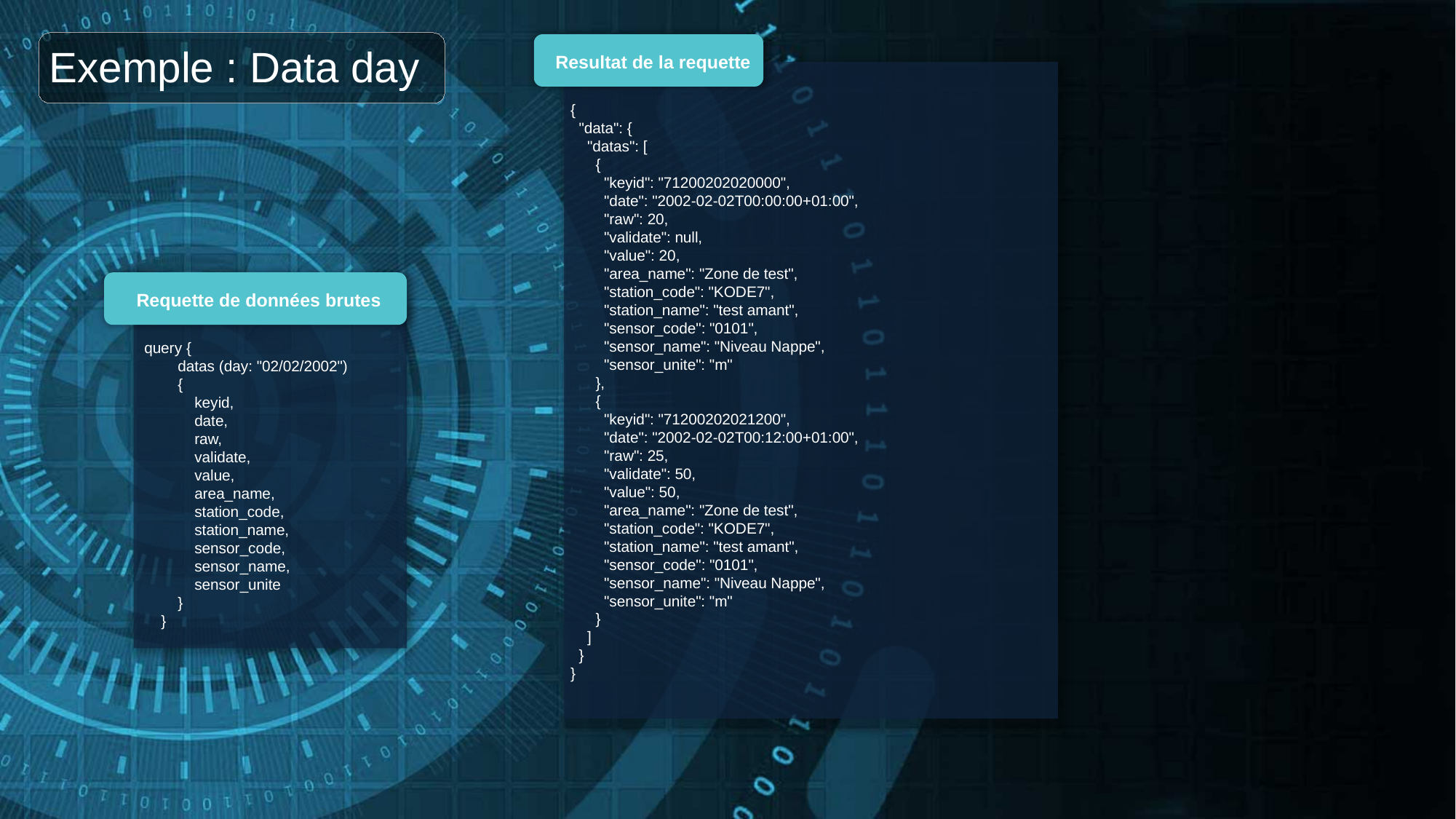

Exemple : Data day
Resultat de la requette

{
  "data": {
    "datas": [
      {
        "keyid": "71200202020000",
        "date": "2002-02-02T00:00:00+01:00",
        "raw": 20,
        "validate": null,
        "value": 20,
        "area_name": "Zone de test",
        "station_code": "KODE7",
        "station_name": "test amant",
        "sensor_code": "0101",
        "sensor_name": "Niveau Nappe",
        "sensor_unite": "m"
      },
      {
        "keyid": "71200202021200",
        "date": "2002-02-02T00:12:00+01:00",
        "raw": 25,
        "validate": 50,
        "value": 50,
        "area_name": "Zone de test",
        "station_code": "KODE7",
        "station_name": "test amant",
        "sensor_code": "0101",
        "sensor_name": "Niveau Nappe",
        "sensor_unite": "m"
      }
    ]
  }
}

Requette de données brutes

query {
        datas (day: "02/02/2002")
        {
            keyid,
            date,
            raw,
            validate,
            value,
            area_name,
            station_code,
            station_name,
            sensor_code,
            sensor_name,
            sensor_unite
        }
    }